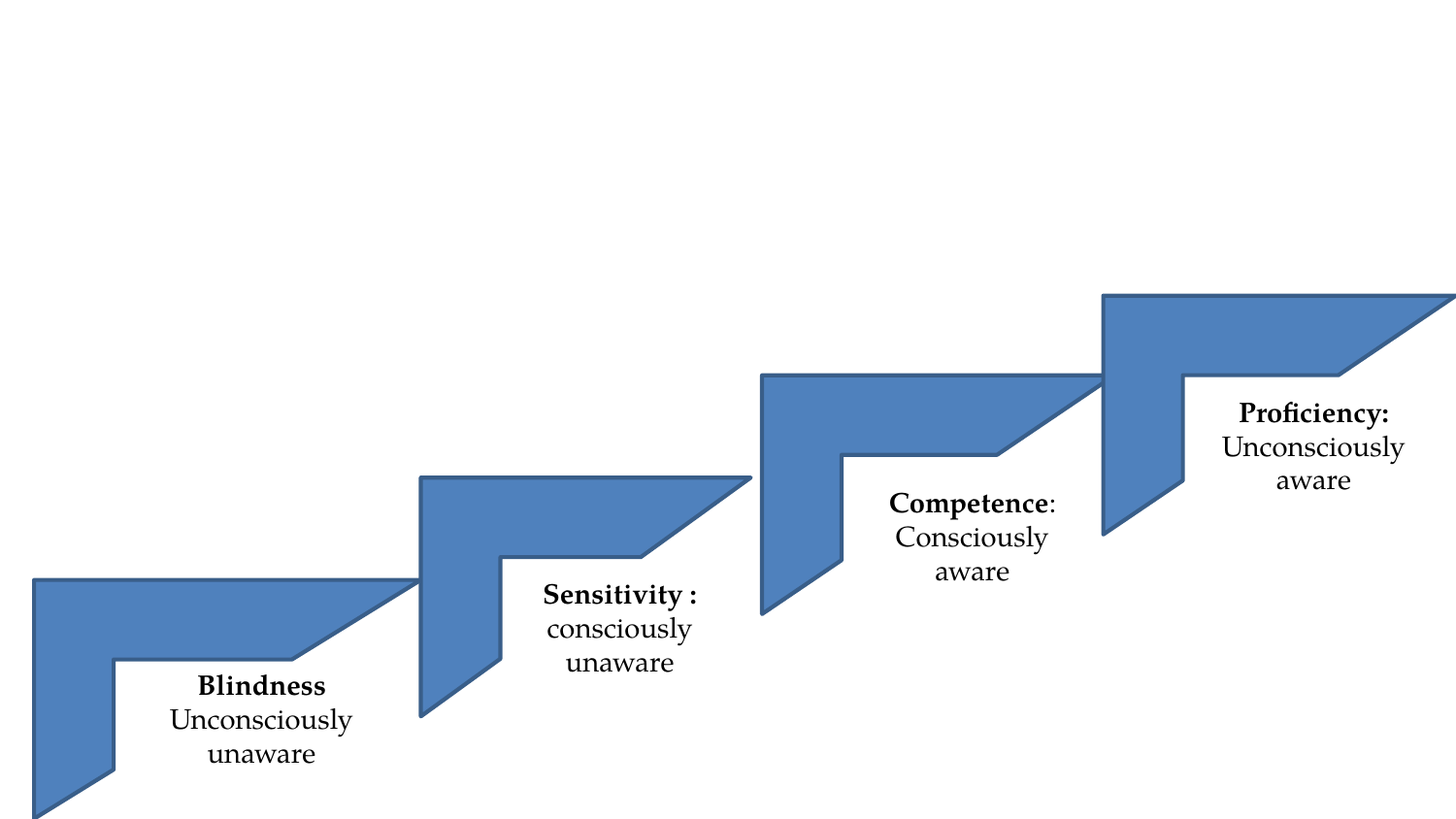

Proficiency:
Unconsciously aware

Competence: Consciously aware
Sensitivity : consciously unaware

Blindness Unconsciously unaware